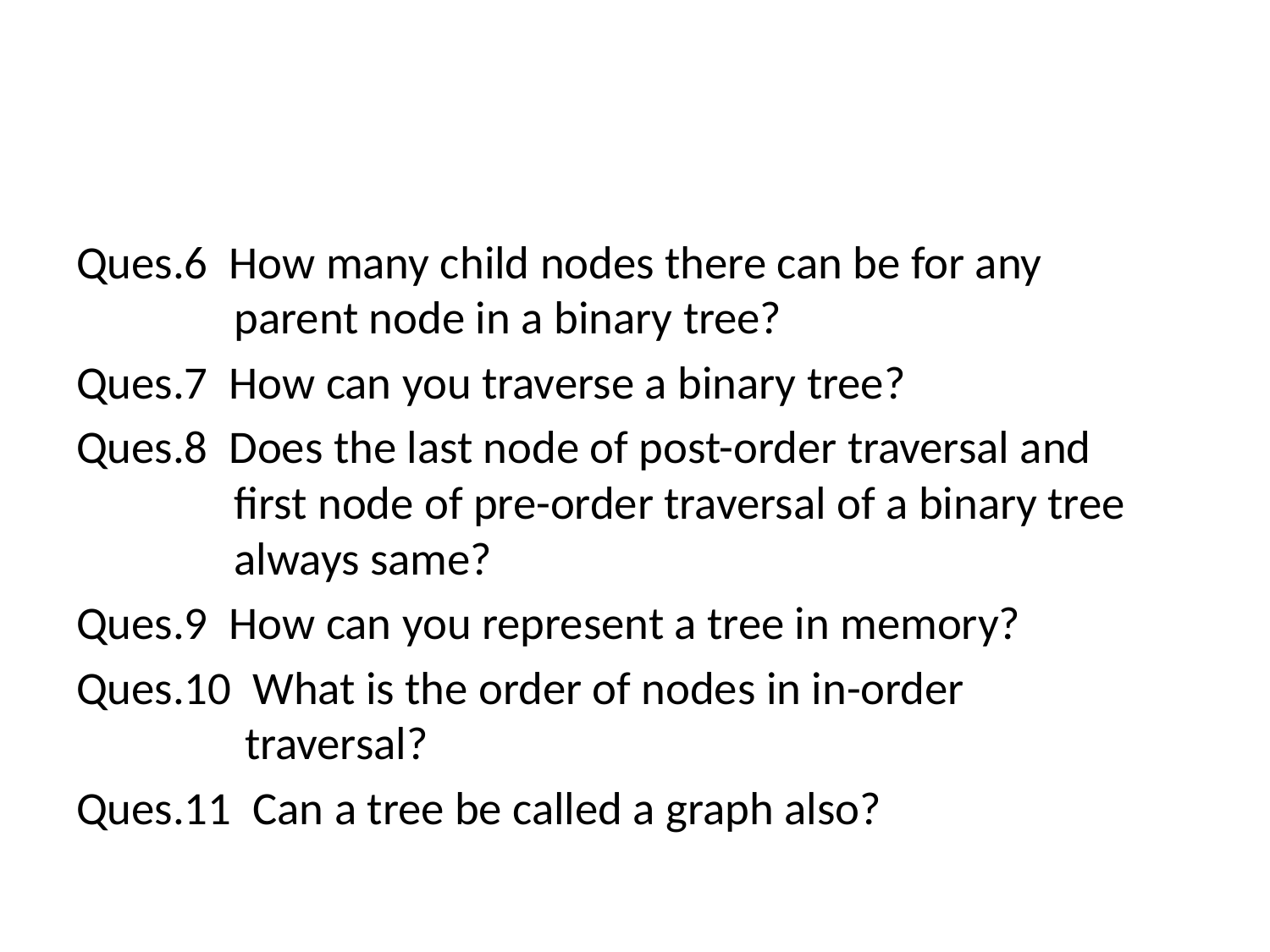

Ques.6  How many child nodes there can be for any
               parent node in a binary tree?
Ques.7  How can you traverse a binary tree?
Ques.8  Does the last node of post-order traversal and
               first node of pre-order traversal of a binary tree
               always same?
Ques.9  How can you represent a tree in memory?
Ques.10  What is the order of nodes in in-order
                traversal?
Ques.11  Can a tree be called a graph also?